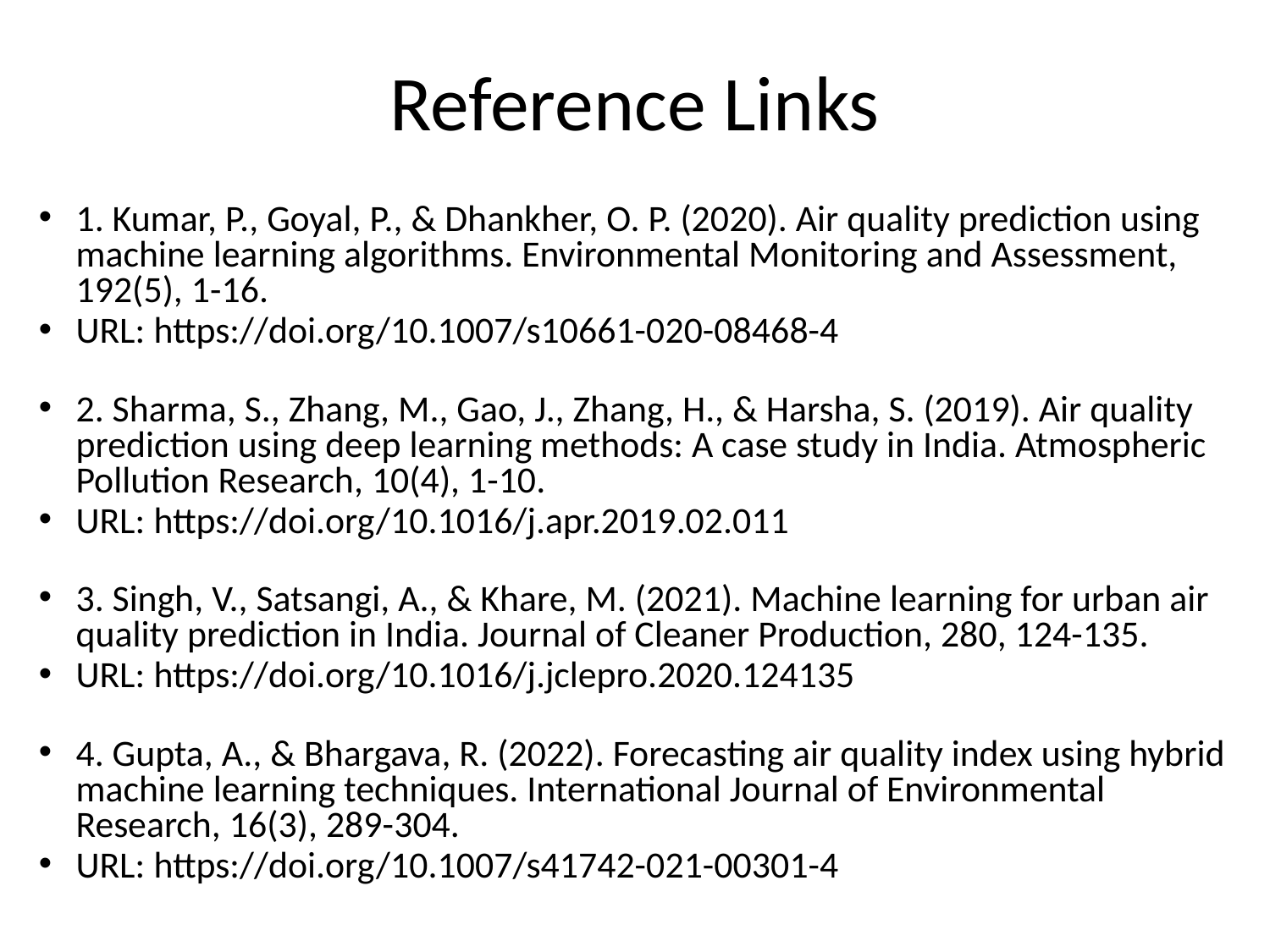

# Reference Links
1. Kumar, P., Goyal, P., & Dhankher, O. P. (2020). Air quality prediction using machine learning algorithms. Environmental Monitoring and Assessment, 192(5), 1-16.
URL: https://doi.org/10.1007/s10661-020-08468-4

2. Sharma, S., Zhang, M., Gao, J., Zhang, H., & Harsha, S. (2019). Air quality prediction using deep learning methods: A case study in India. Atmospheric Pollution Research, 10(4), 1-10.
URL: https://doi.org/10.1016/j.apr.2019.02.011

3. Singh, V., Satsangi, A., & Khare, M. (2021). Machine learning for urban air quality prediction in India. Journal of Cleaner Production, 280, 124-135.
URL: https://doi.org/10.1016/j.jclepro.2020.124135

4. Gupta, A., & Bhargava, R. (2022). Forecasting air quality index using hybrid machine learning techniques. International Journal of Environmental Research, 16(3), 289-304.
URL: https://doi.org/10.1007/s41742-021-00301-4